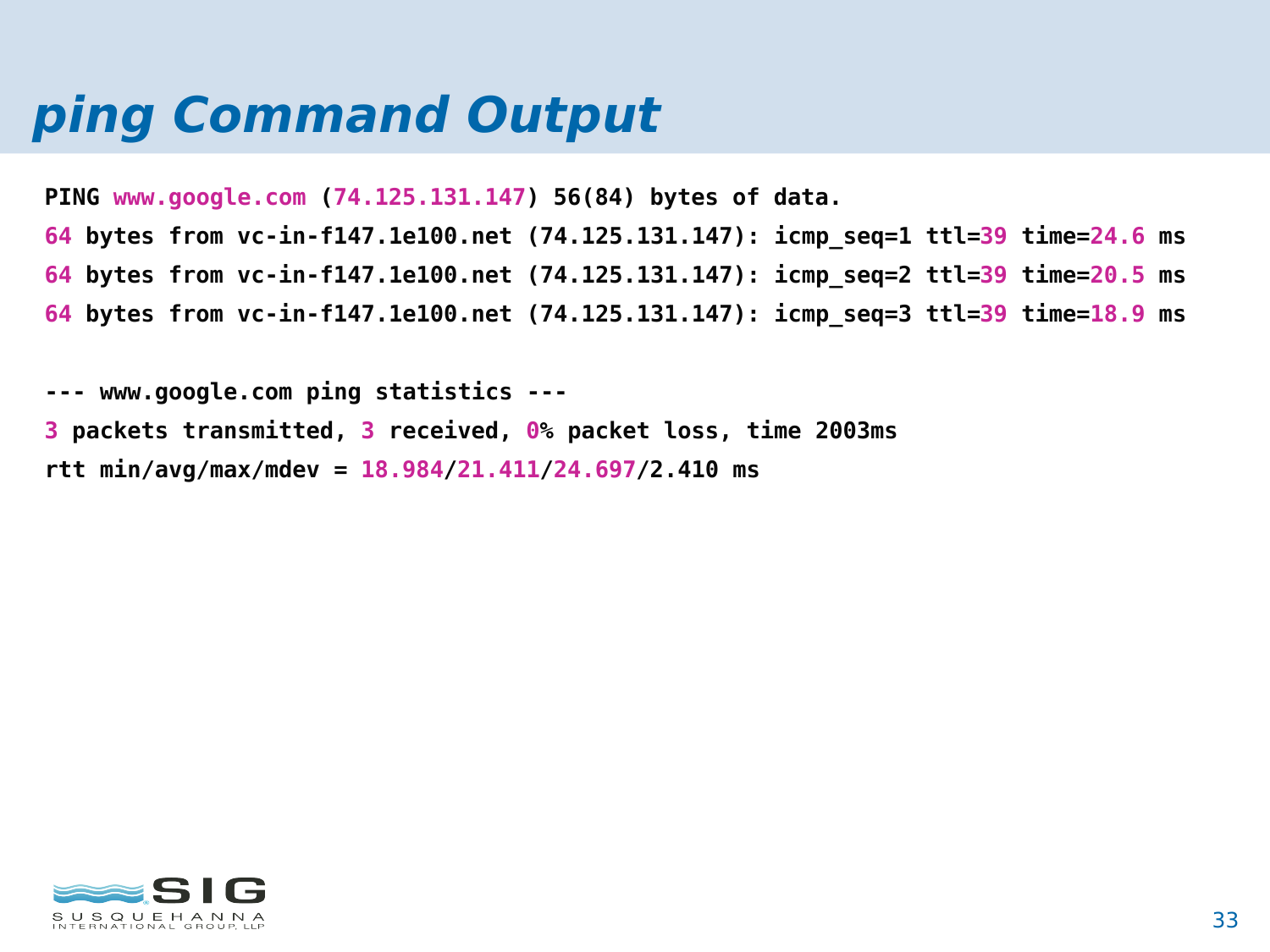

# ping Command Output
PING www.google.com (74.125.131.147) 56(84) bytes of data.
64 bytes from vc-in-f147.1e100.net (74.125.131.147): icmp_seq=1 ttl=39 time=24.6 ms
64 bytes from vc-in-f147.1e100.net (74.125.131.147): icmp_seq=2 ttl=39 time=20.5 ms
64 bytes from vc-in-f147.1e100.net (74.125.131.147): icmp_seq=3 ttl=39 time=18.9 ms

--- www.google.com ping statistics ---
3 packets transmitted, 3 received, 0% packet loss, time 2003ms
rtt min/avg/max/mdev = 18.984/21.411/24.697/2.410 ms
33